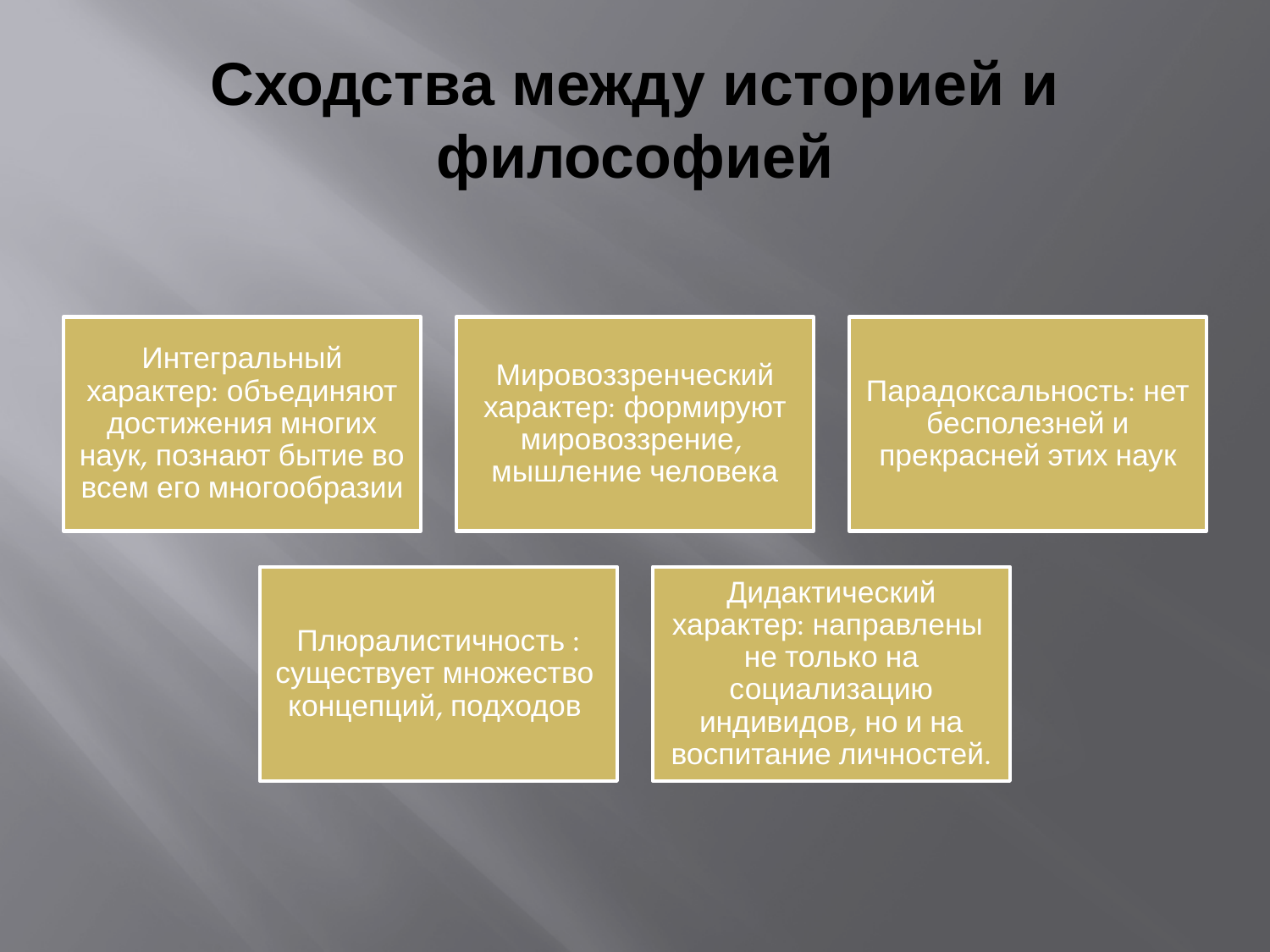

# Сходства между историей и философией
Интегральный характер: объединяют достижения многих наук, познают бытие во всем его многообразии
Мировоззренческий характер: формируют мировоззрение,  мышление человека
Парадоксальность: нет бесполезней и прекрасней этих наук
Плюралистичность : существует множество  концепций, подходов
Дидактический характер: направлены  не только на социализацию индивидов, но и на воспитание личностей.